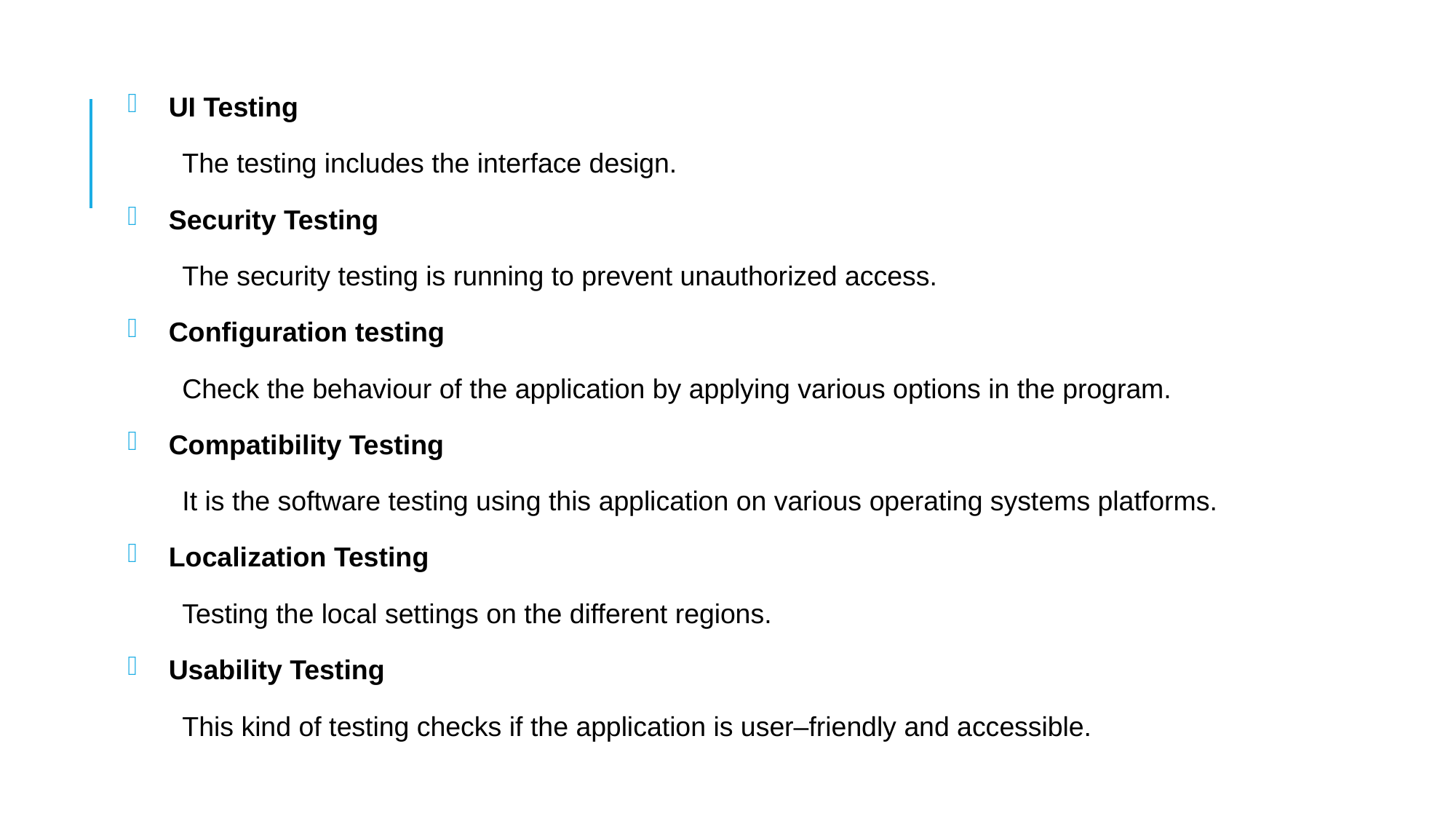

UI Testing
The testing includes the interface design.
Security Testing
The security testing is running to prevent unauthorized access.
Configuration testing
Check the behaviour of the application by applying various options in the program.
Compatibility Testing
It is the software testing using this application on various operating systems platforms.
Localization Testing
Testing the local settings on the different regions.
Usability Testing
This kind of testing checks if the application is user–friendly and accessible.